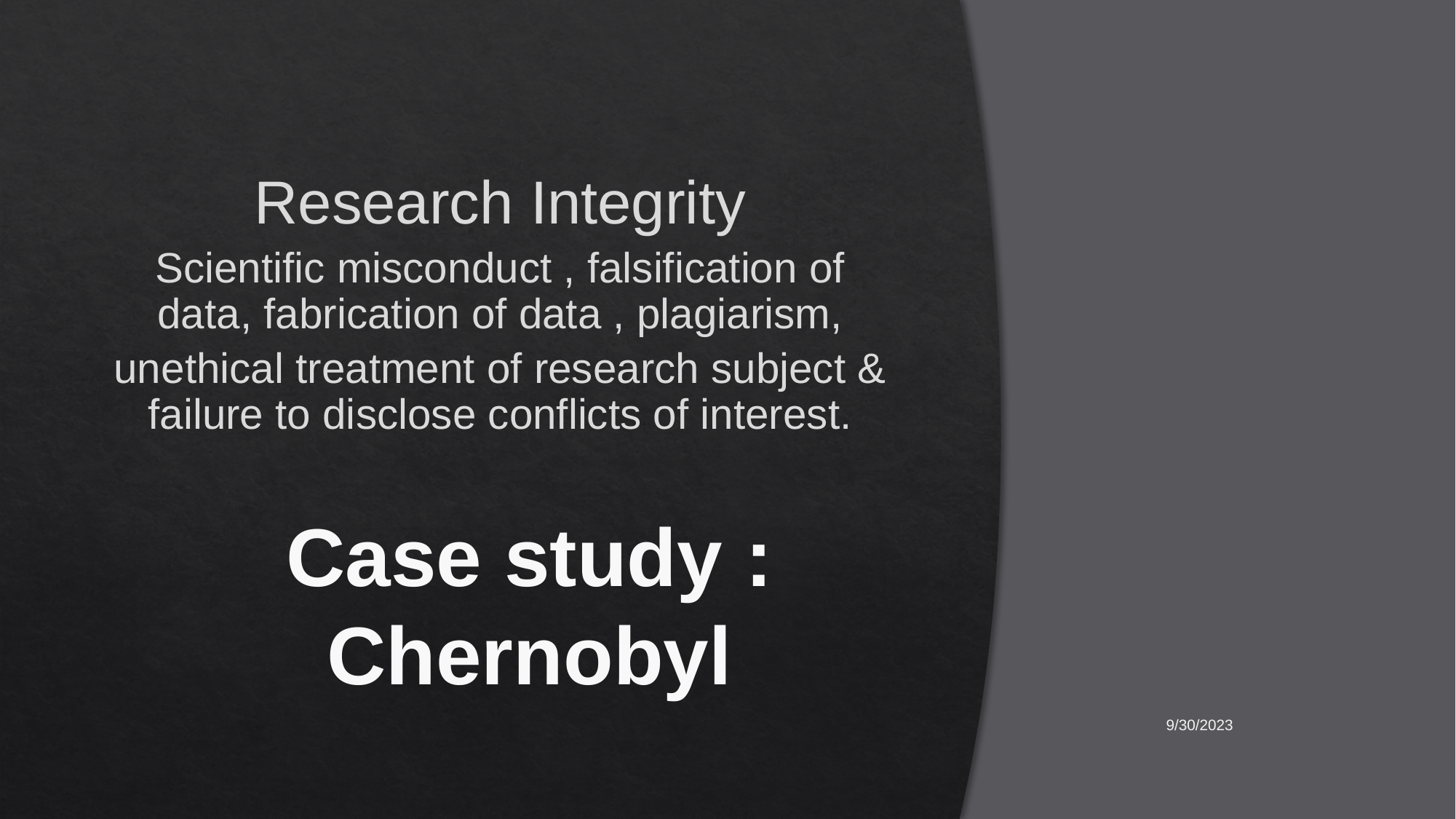

Research Integrity
Scientific misconduct , falsification of data, fabrication of data , plagiarism,
unethical treatment of research subject & failure to disclose conflicts of interest.
Case study : Chernobyl
9/30/2023
1